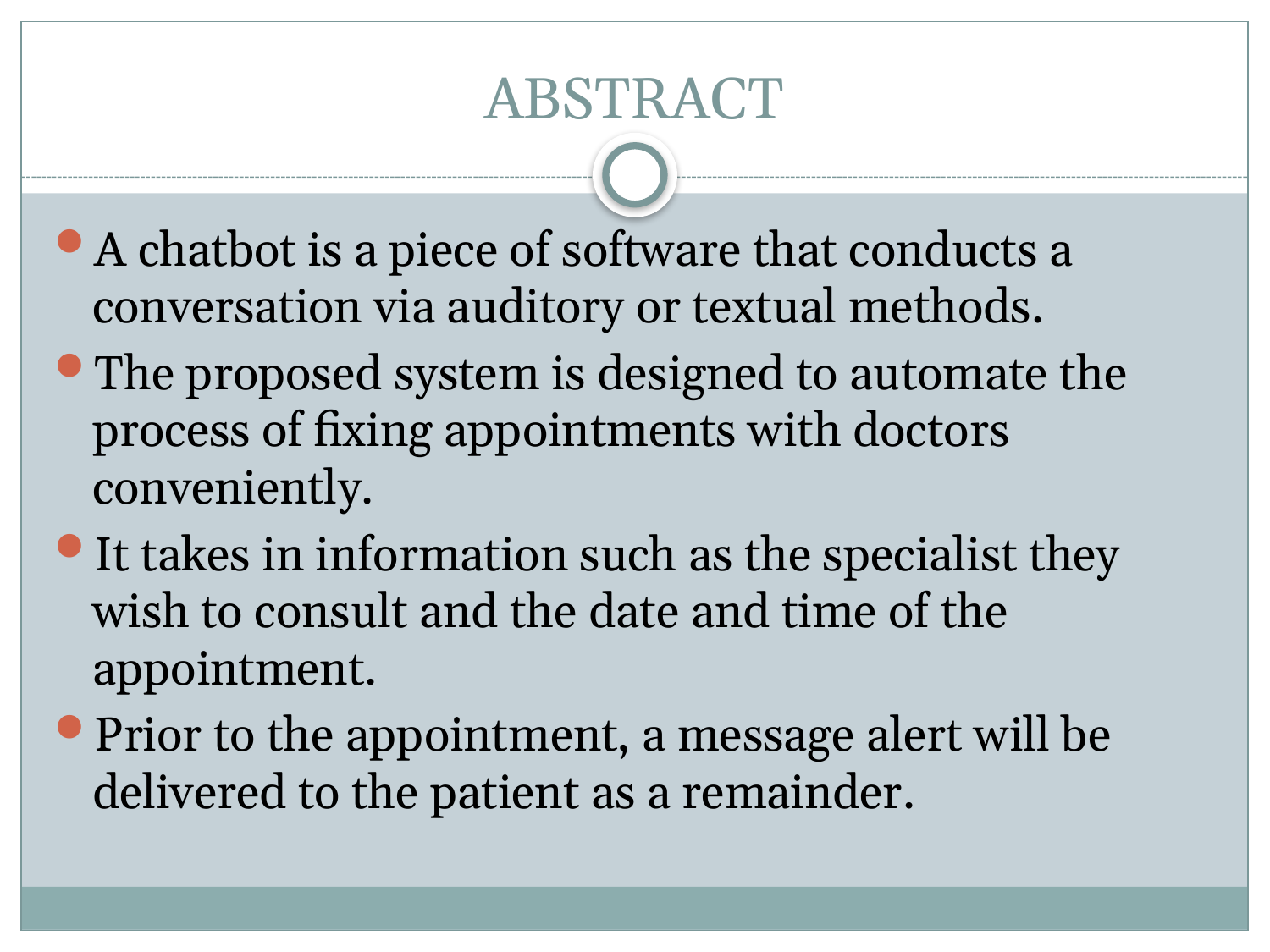

# ABSTRACT
A chatbot is a piece of software that conducts a conversation via auditory or textual methods.
The proposed system is designed to automate the process of fixing appointments with doctors conveniently.
It takes in information such as the specialist they wish to consult and the date and time of the appointment.
Prior to the appointment, a message alert will be delivered to the patient as a remainder.